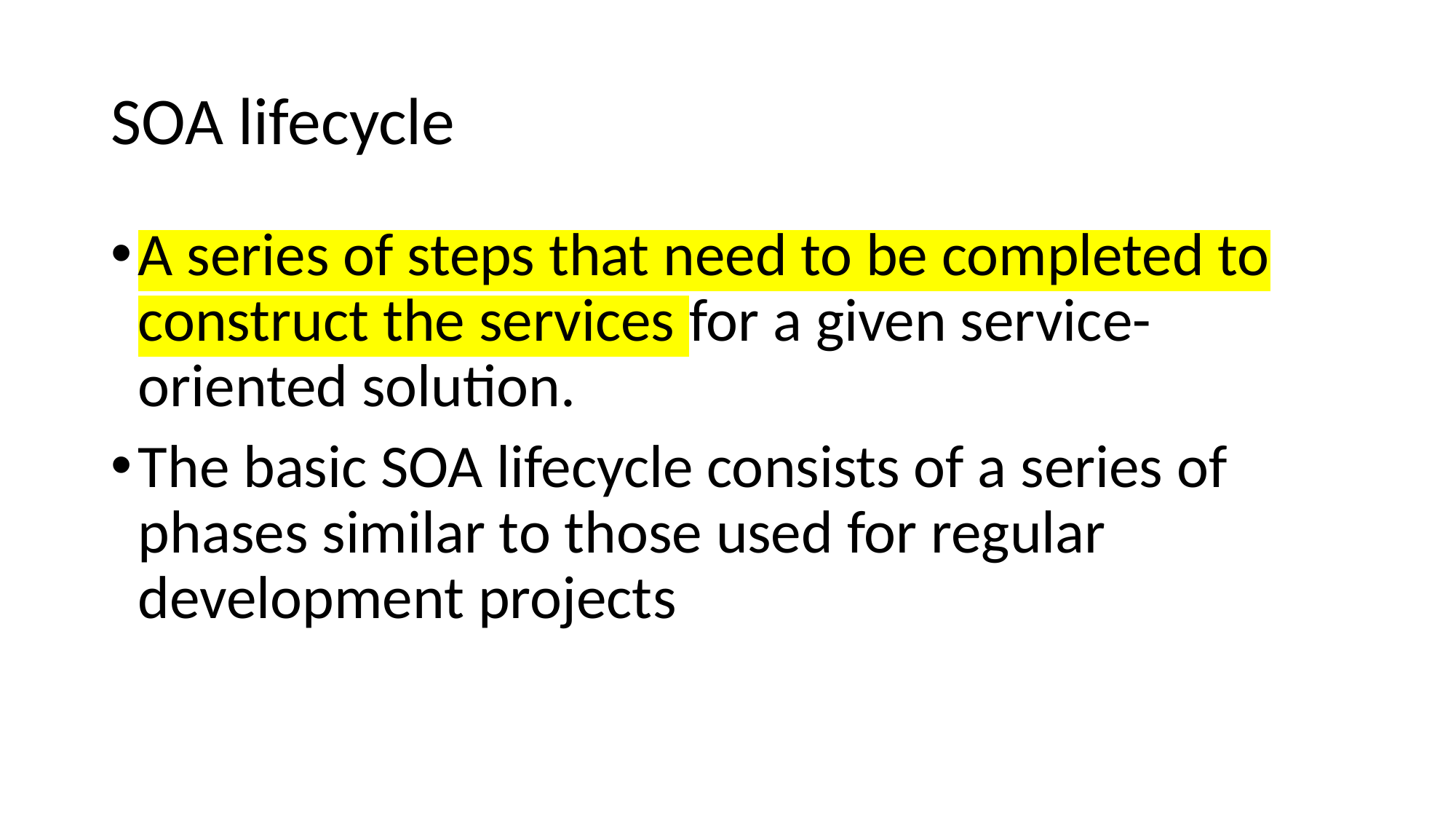

# SOA lifecycle
A series of steps that need to be completed to construct the services for a given service-oriented solution.
The basic SOA lifecycle consists of a series of phases similar to those used for regular development projects